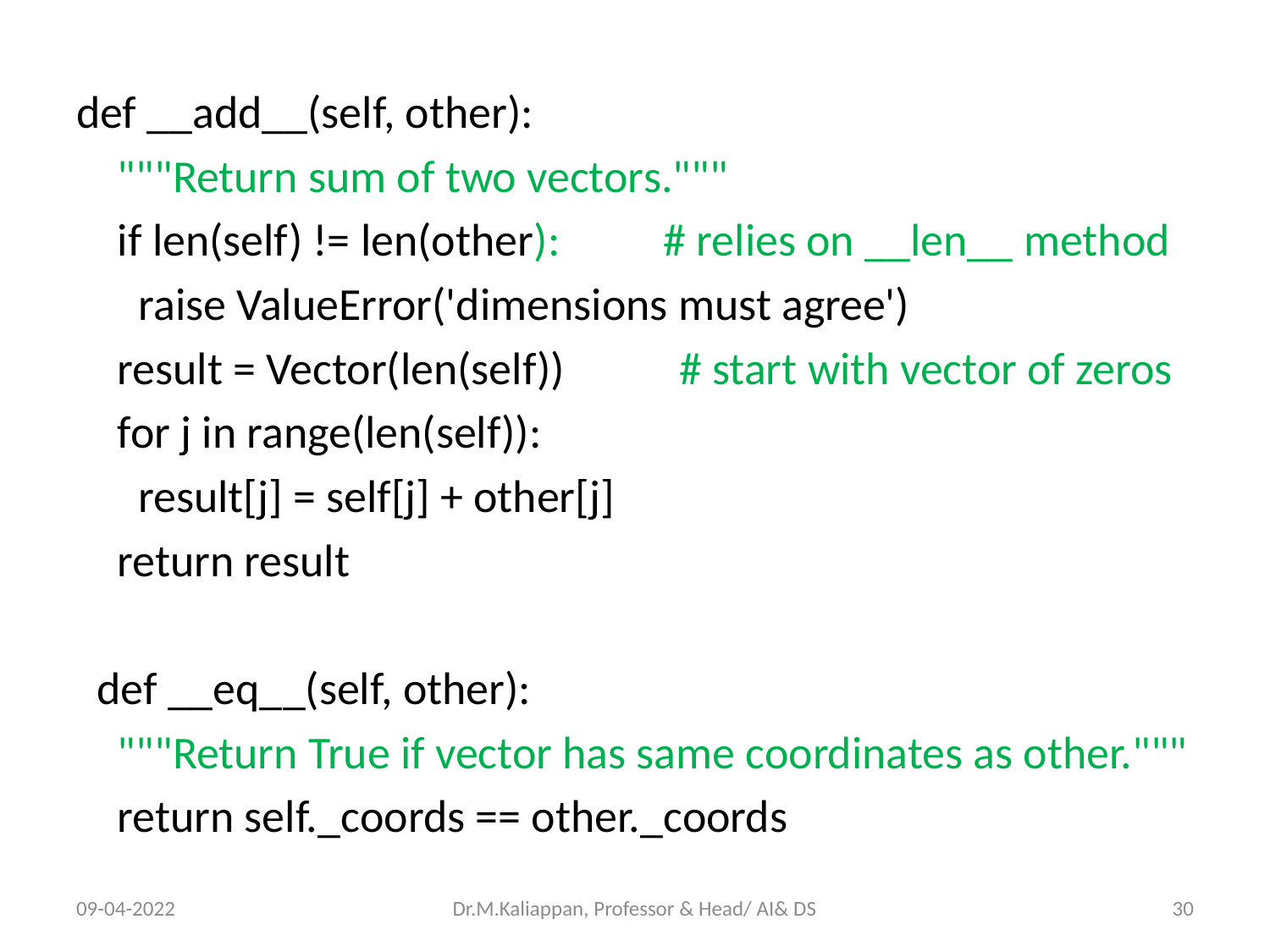

def __add__(self, other):
    """Return sum of two vectors."""
    if len(self) != len(other):          # relies on __len__ method
      raise ValueError('dimensions must agree')
    result = Vector(len(self))           # start with vector of zeros
    for j in range(len(self)):
      result[j] = self[j] + other[j]
    return result

  def __eq__(self, other):
    """Return True if vector has same coordinates as other."""
    return self._coords == other._coords

09-04-2022
Dr.M.Kaliappan, Professor & Head/ AI& DS
30